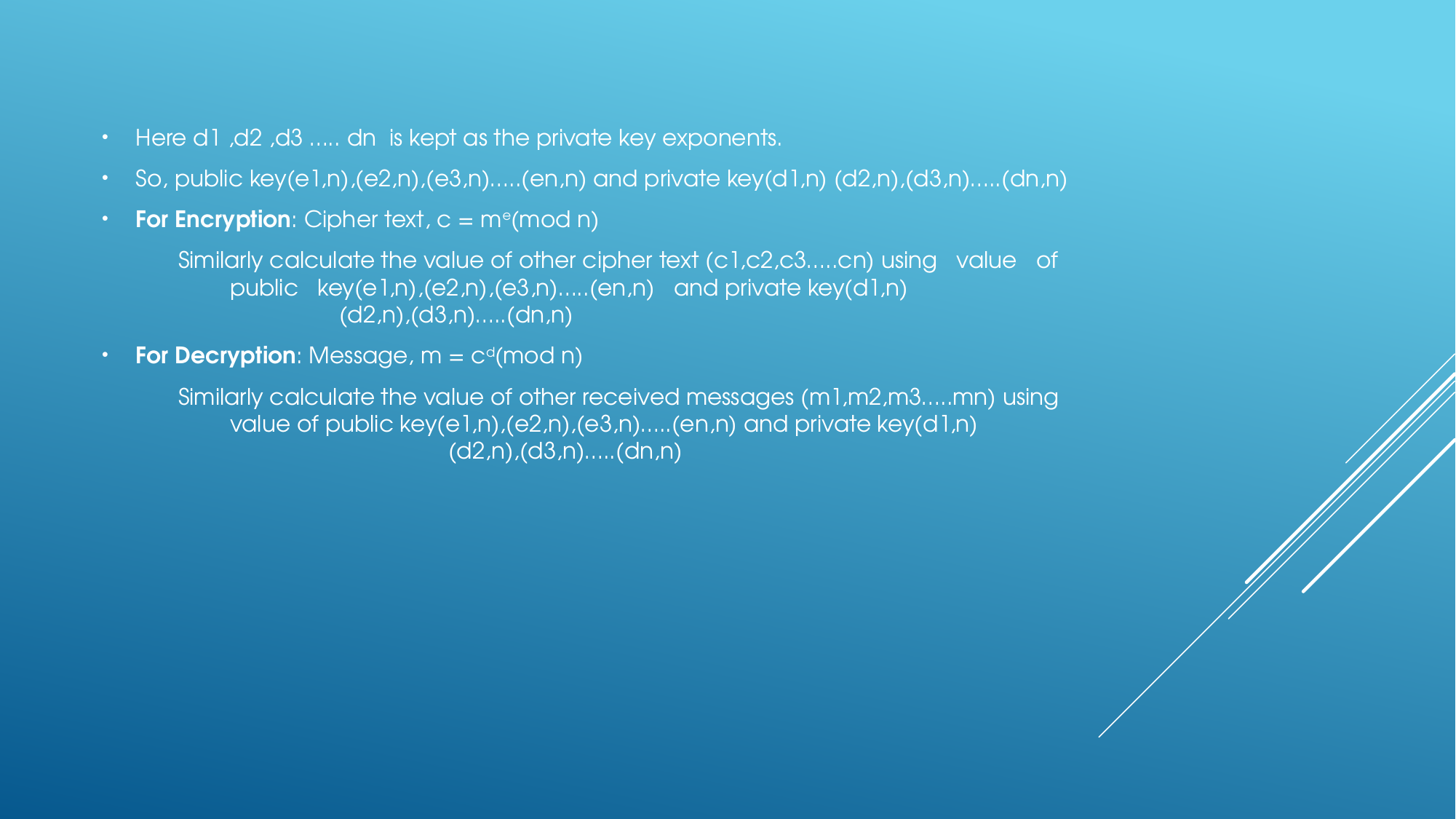

Here d1 ,d2 ,d3 ….. dn  is kept as the private key exponents.
So, public key(e1,n),(e2,n),(e3,n)…..(en,n) and private key(d1,n) (d2,n),(d3,n)…..(dn,n)
For Encryption: Cipher text, c = me(mod n)
            Similarly calculate the value of other cipher text (c1,c2,c3…..cn) using   value   of                      	   public   key(e1,n),(e2,n),(e3,n)…..(en,n)   and private key(d1,n) 	  	         		   (d2,n),(d3,n)…..(dn,n)
For Decryption: Message, m = cd(mod n)
            Similarly calculate the value of other received messages (m1,m2,m3…..mn) using 		   value of public key(e1,n),(e2,n),(e3,n)…..(en,n) and private key(d1,n) 	    	 	  	   (d2,n),(d3,n)…..(dn,n)